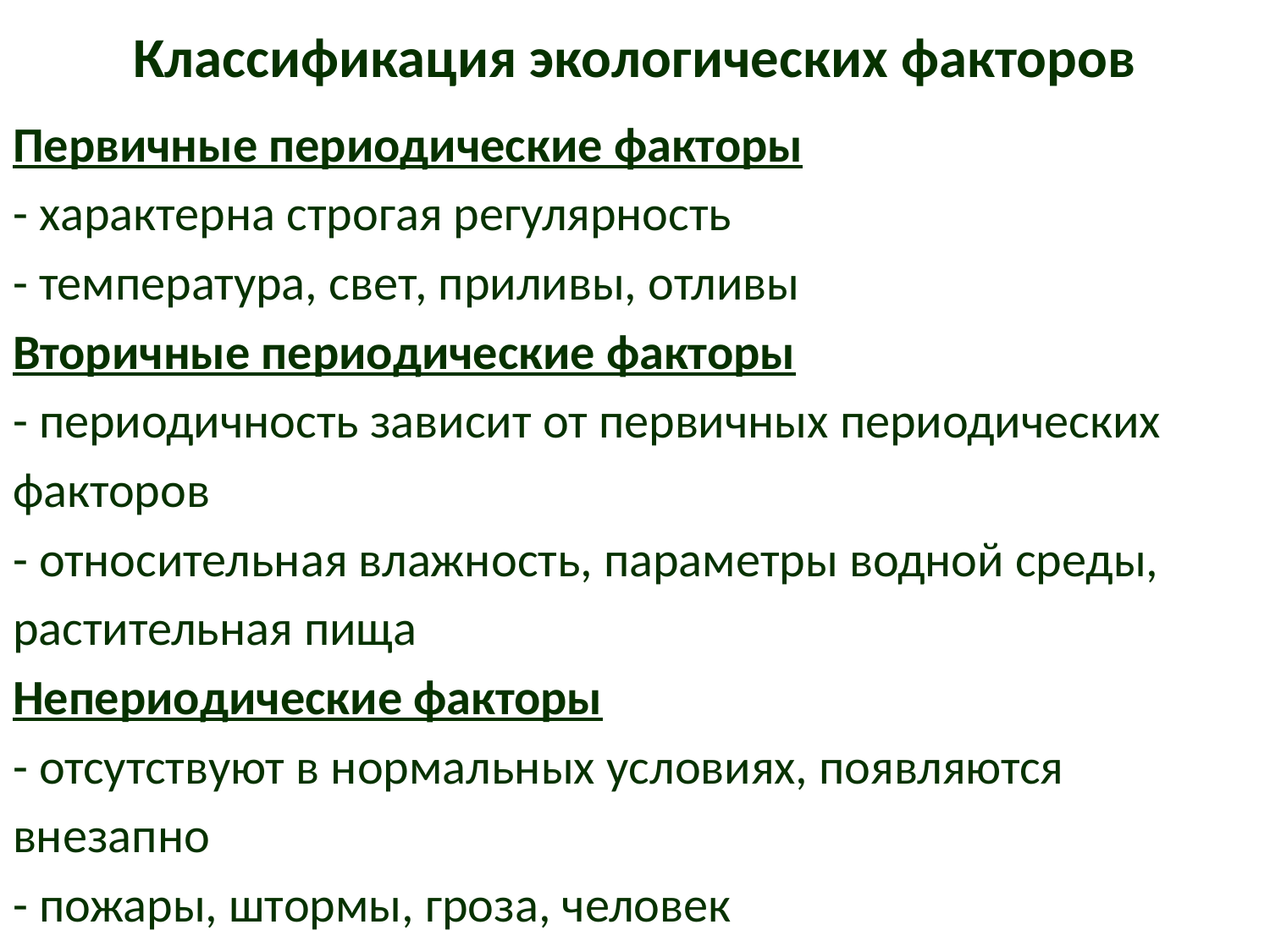

Классификация экологических факторов

Первичные периодические факторы
- характерна строгая регулярность
- температура, свет, приливы, отливы
Вторичные периодические факторы
- периодичность зависит от первичных периодических
факторов
- относительная влажность, параметры водной среды,
растительная пища
Непериодические факторы
- отсутствуют в нормальных условиях, появляются
внезапно
- пожары, штормы, гроза, человек